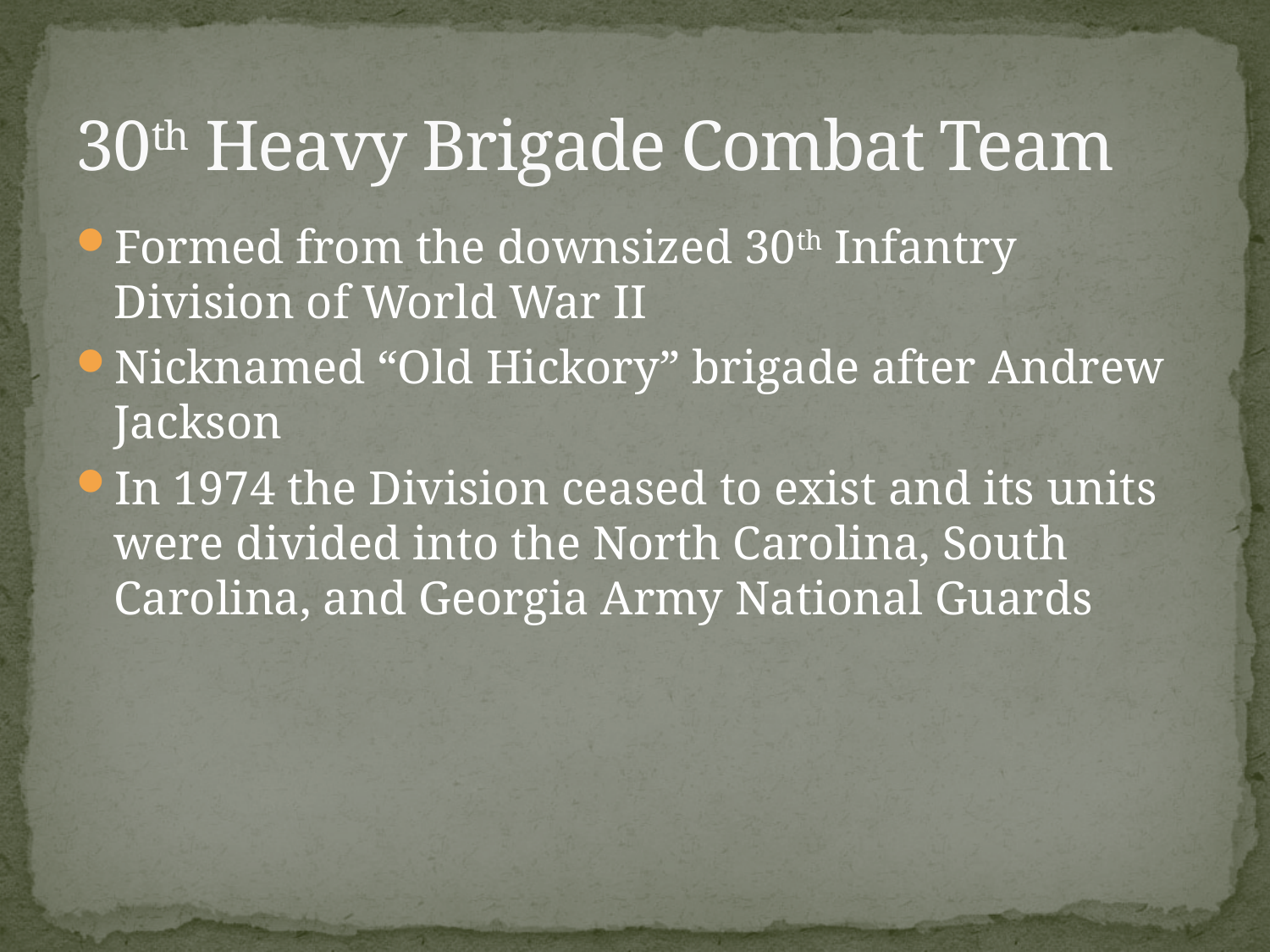

# 30th Heavy Brigade Combat Team
Formed from the downsized 30th Infantry Division of World War II
Nicknamed “Old Hickory” brigade after Andrew Jackson
In 1974 the Division ceased to exist and its units were divided into the North Carolina, South Carolina, and Georgia Army National Guards